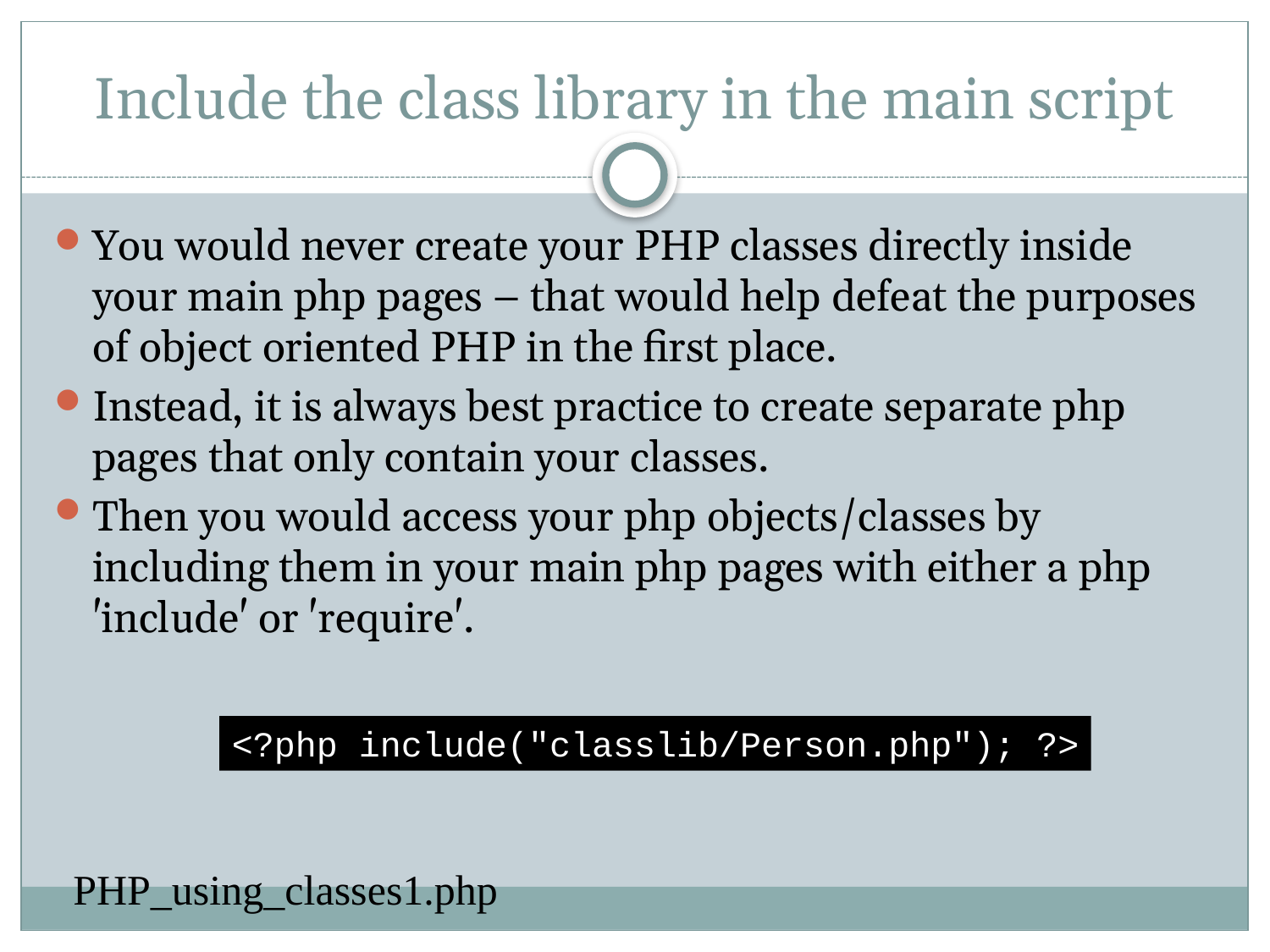

# Include the class library in the main script
You would never create your PHP classes directly inside your main php pages – that would help defeat the purposes of object oriented PHP in the first place.
Instead, it is always best practice to create separate php pages that only contain your classes.
Then you would access your php objects/classes by including them in your main php pages with either a php 'include' or 'require'.
<?php include("classlib/Person.php"); ?>
PHP_using_classes1.php